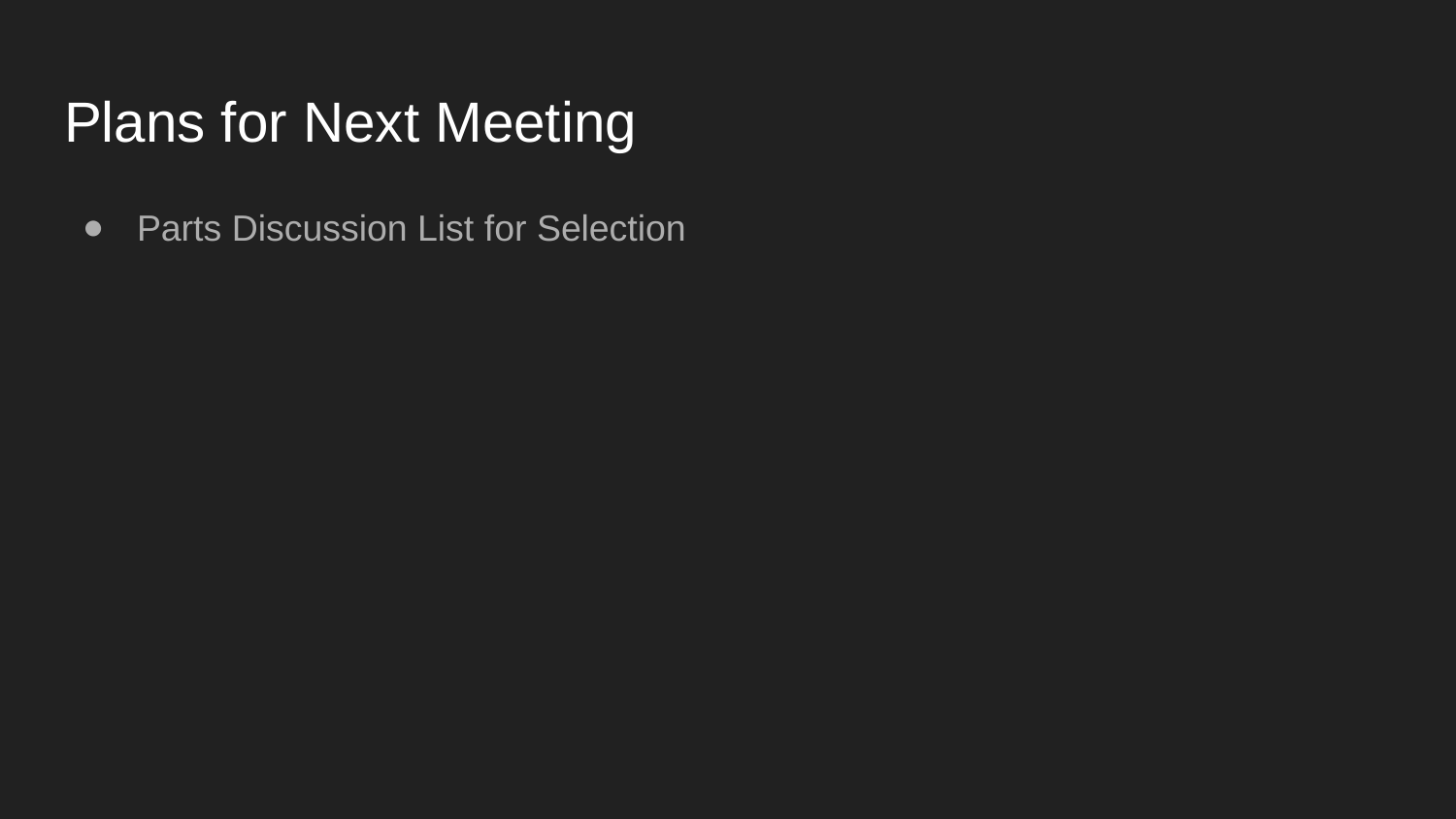

# Plans for Next Meeting
Parts Discussion List for Selection